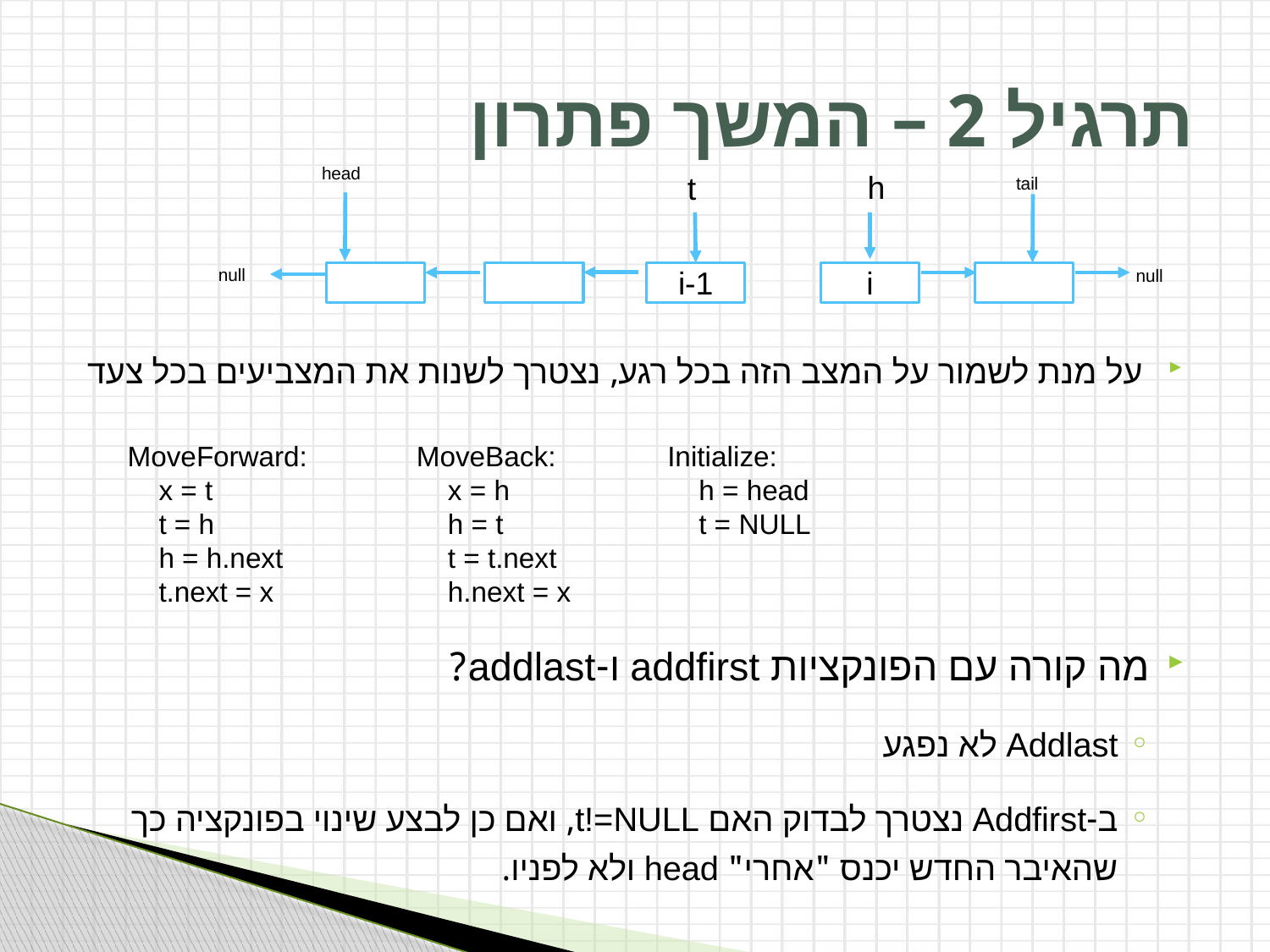

# תרגיל 2 – המשך פתרון
head
h
t
tail
null
null

i-1
i

על מנת לשמור על המצב הזה בכל רגע, נצטרך לשנות את המצביעים בכל צעד
MoveForward:
    x = t
    t = h
    h = h.next
    t.next = x
MoveBack:
    x = h
    h = t
    t = t.next
    h.next = x
Initialize:
    h = head
    t = NULL
מה קורה עם הפונקציות addfirst ו-addlast?
Addlast לא נפגע
ב-Addfirst נצטרך לבדוק האם t!=NULL, ואם כן לבצע שינוי בפונקציה כך שהאיבר החדש יכנס "אחרי" head ולא לפניו.